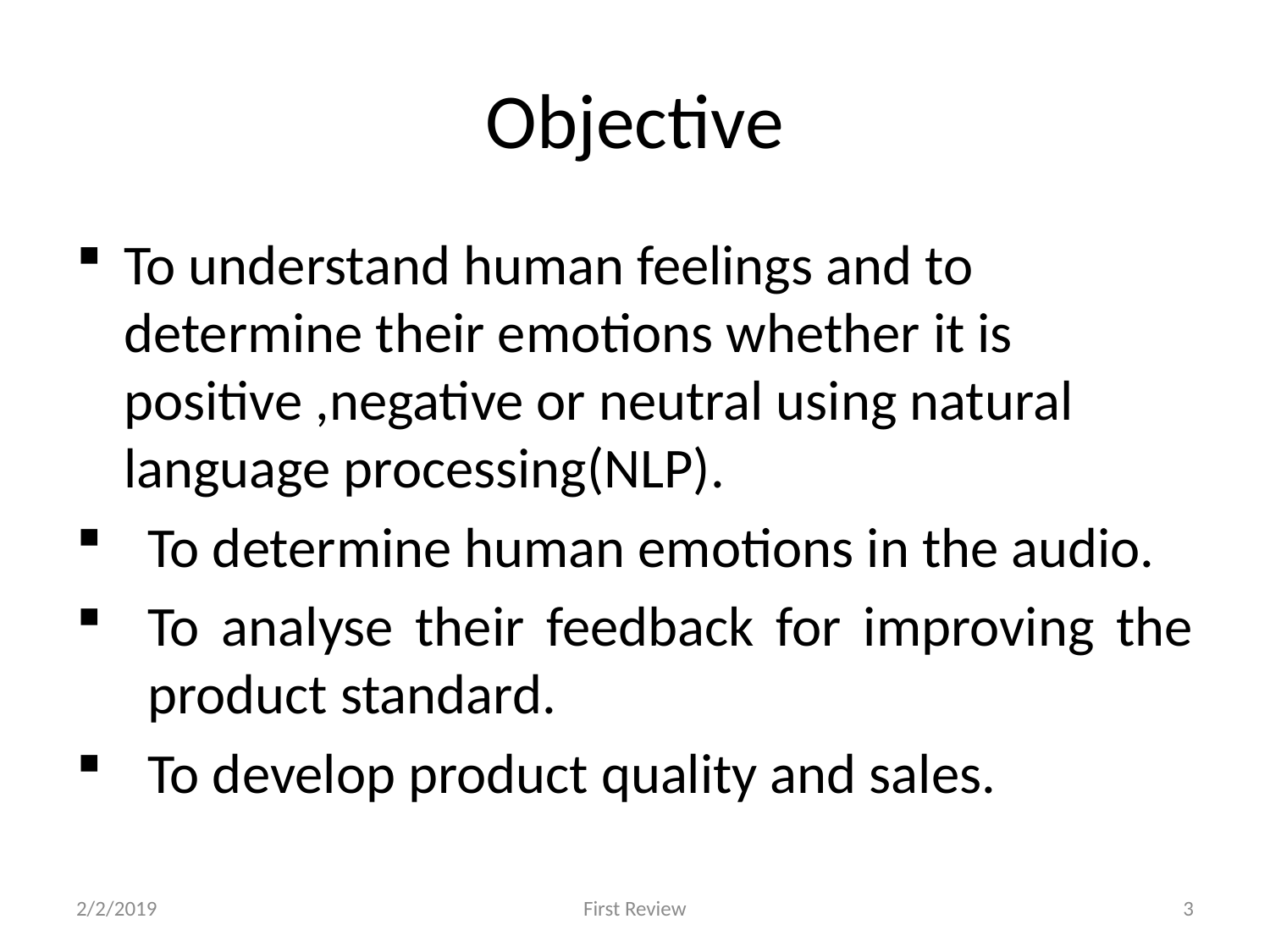

# Objective
To understand human feelings and to determine their emotions whether it is positive ,negative or neutral using natural language processing(NLP).
To determine human emotions in the audio.
To analyse their feedback for improving the product standard.
To develop product quality and sales.

2/2/2019
First Review
3